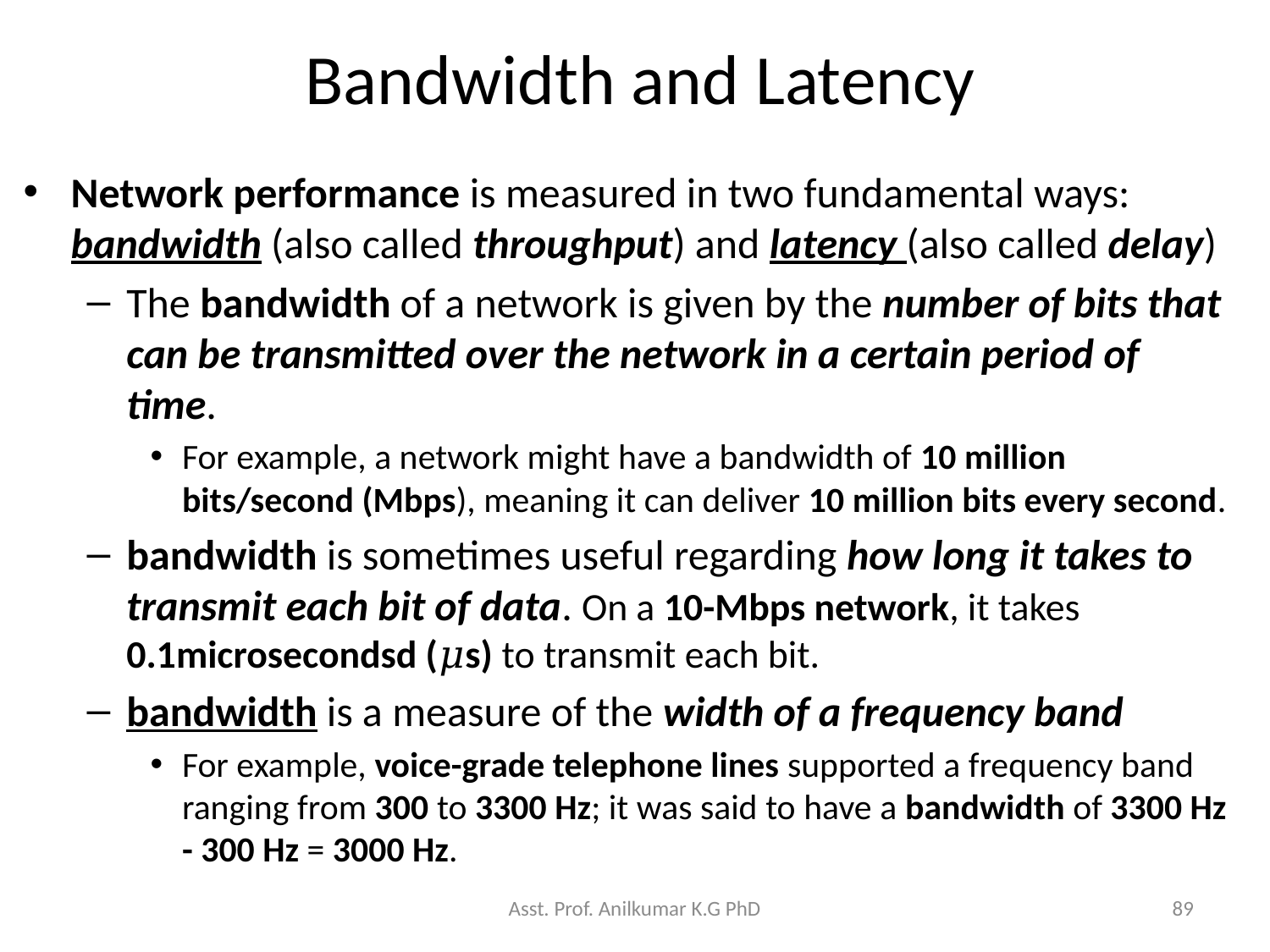

# Bandwidth and Latency
Network performance is measured in two fundamental ways: bandwidth (also called throughput) and latency (also called delay)
The bandwidth of a network is given by the number of bits that can be transmitted over the network in a certain period of time.
For example, a network might have a bandwidth of 10 million bits/second (Mbps), meaning it can deliver 10 million bits every second.
bandwidth is sometimes useful regarding how long it takes to transmit each bit of data. On a 10-Mbps network, it takes 0.1microsecondsd (𝜇s) to transmit each bit.
bandwidth is a measure of the width of a frequency band
For example, voice-grade telephone lines supported a frequency band ranging from 300 to 3300 Hz; it was said to have a bandwidth of 3300 Hz - 300 Hz = 3000 Hz.

Asst. Prof. Anilkumar K.G PhD
89